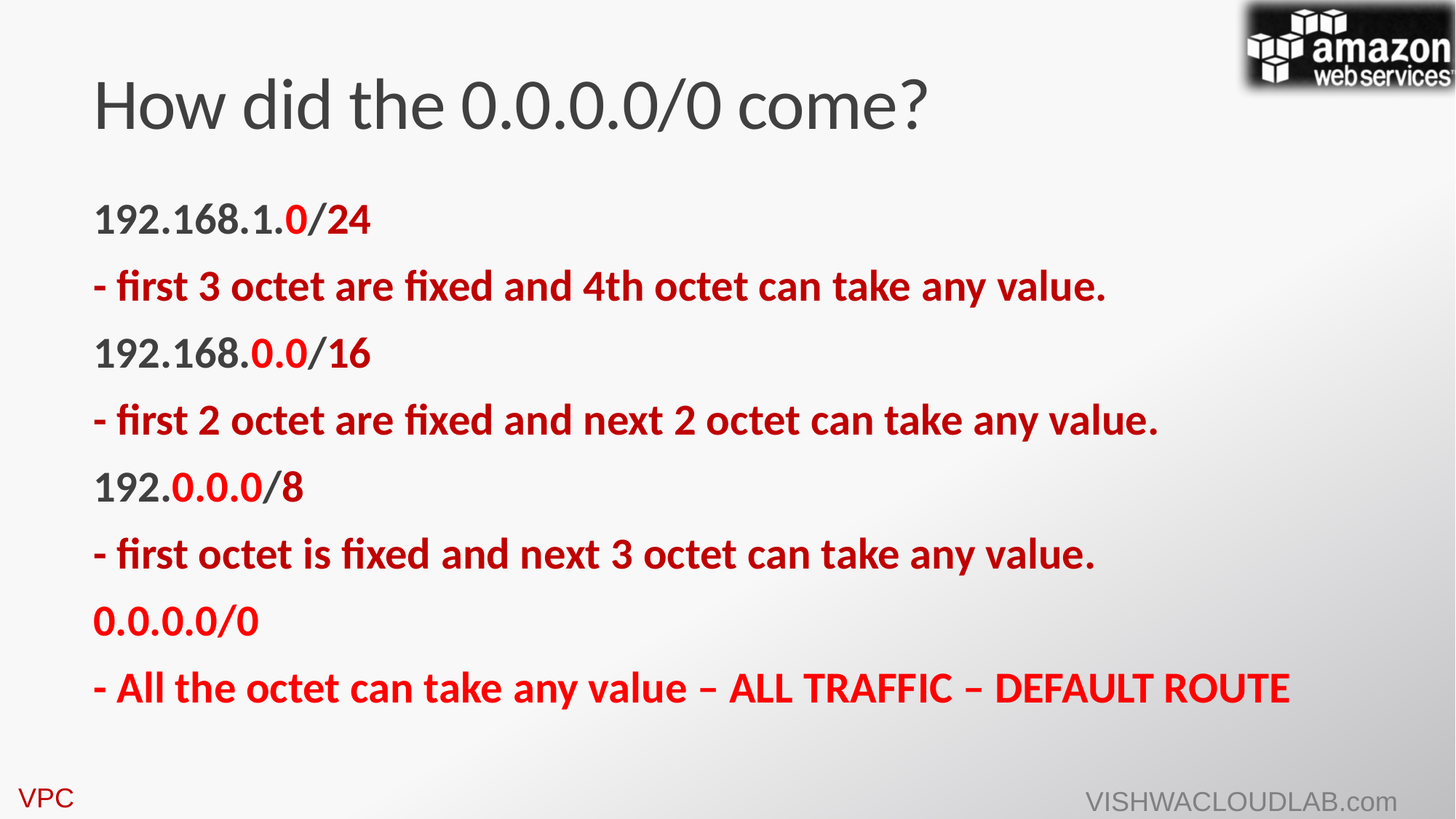

# How did the 0.0.0.0/0 come?
192.168.1.0/24
- first 3 octet are fixed and 4th octet can take any value.
192.168.0.0/16
- first 2 octet are fixed and next 2 octet can take any value.
192.0.0.0/8
- first octet is fixed and next 3 octet can take any value.
0.0.0.0/0
- All the octet can take any value – ALL TRAFFIC – DEFAULT ROUTE